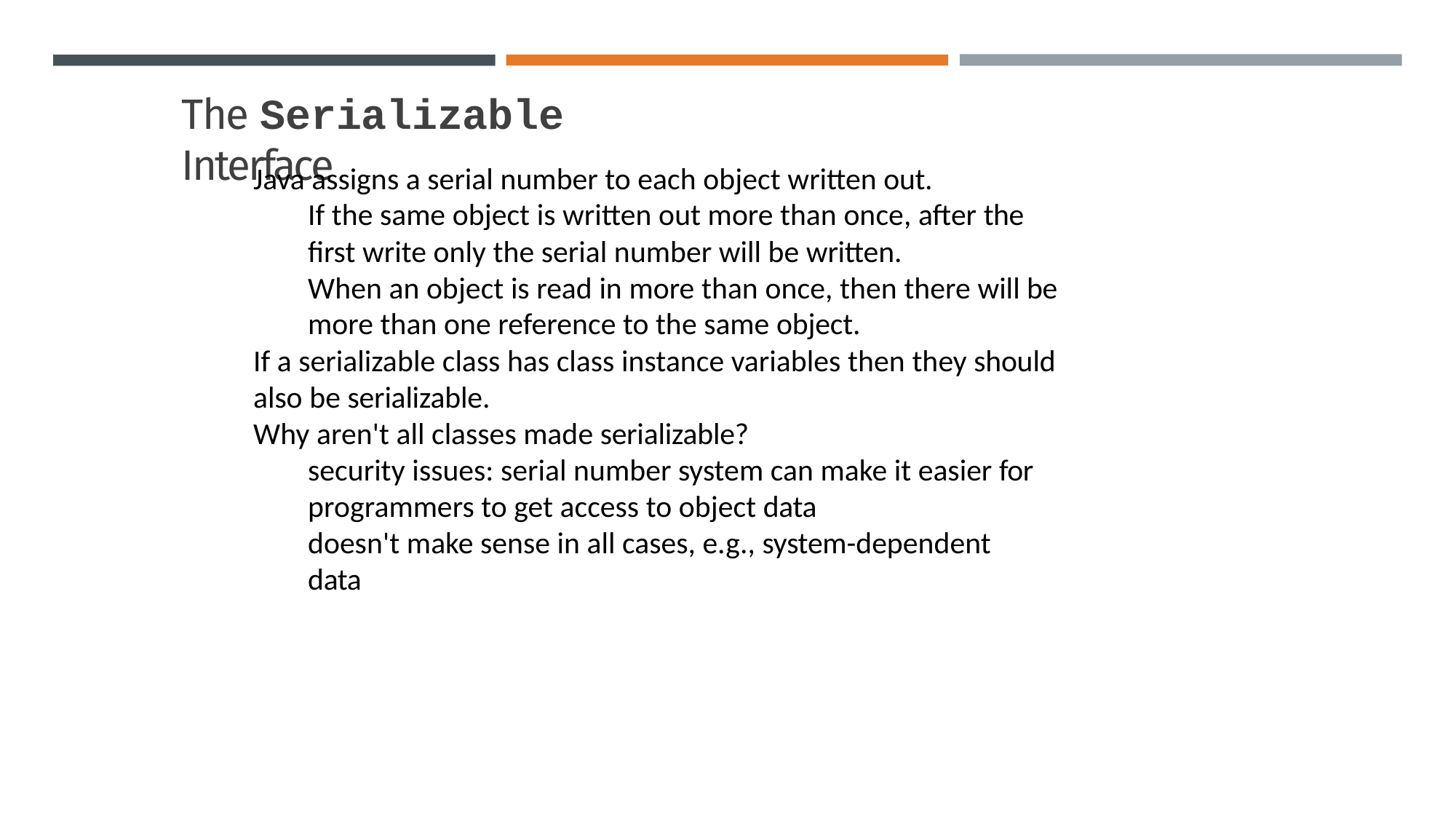

# The Serializable Interface
Java assigns a serial number to each object written out.
If the same object is written out more than once, after the first write only the serial number will be written.
When an object is read in more than once, then there will be more than one reference to the same object.
If a serializable class has class instance variables then they should
also be serializable.
Why aren't all classes made serializable?
security issues: serial number system can make it easier for programmers to get access to object data
doesn't make sense in all cases, e.g., system-dependent data